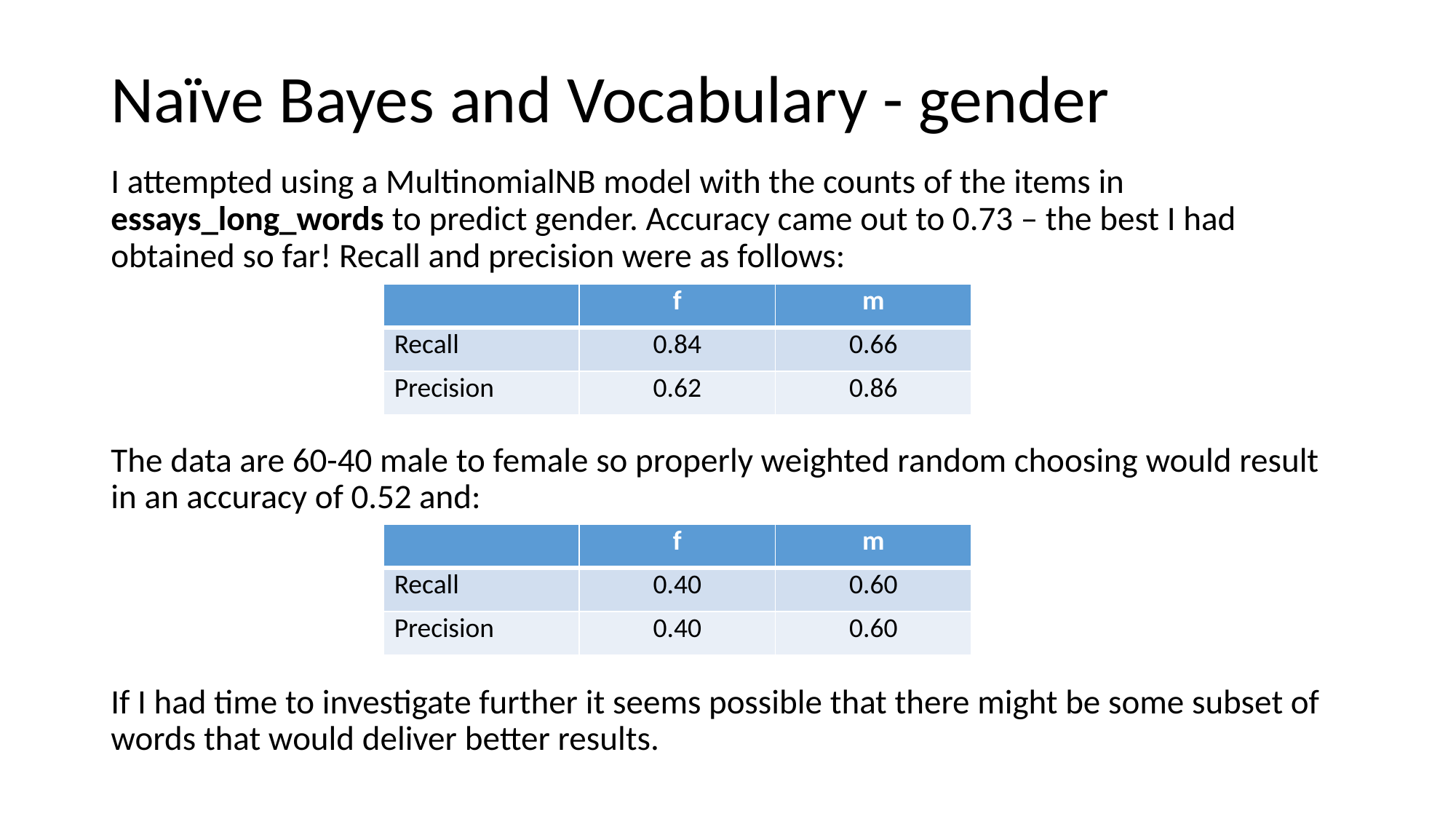

# Naïve Bayes and Vocabulary - gender
I attempted using a MultinomialNB model with the counts of the items in essays_long_words to predict gender. Accuracy came out to 0.73 – the best I had obtained so far! Recall and precision were as follows:

The data are 60-40 male to female so properly weighted random choosing would result in an accuracy of 0.52 and:

If I had time to investigate further it seems possible that there might be some subset of words that would deliver better results.

|  | f | m |
| --- | --- | --- |
| Recall | 0.84 | 0.66 |
| Precision | 0.62 | 0.86 |
|  | f | m |
| --- | --- | --- |
| Recall | 0.40 | 0.60 |
| Precision | 0.40 | 0.60 |